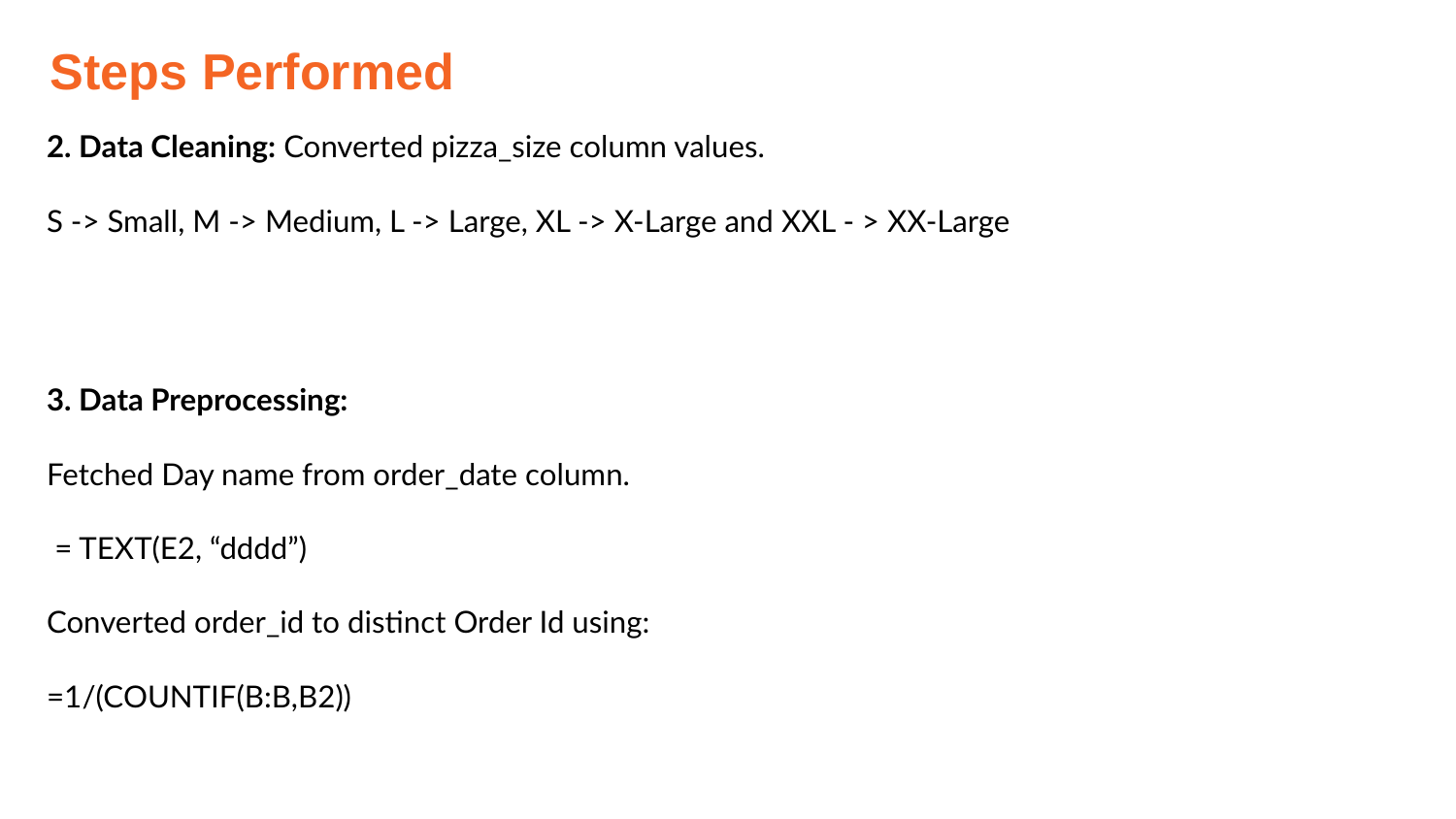

Steps Performed
2. Data Cleaning: Converted pizza_size column values.
S -> Small, M -> Medium, L -> Large, XL -> X-Large and XXL - > XX-Large

3. Data Preprocessing:
Fetched Day name from order_date column.
 = TEXT(E2, “dddd”)
Converted order_id to distinct Order Id using:
=1/(COUNTIF(B:B,B2))